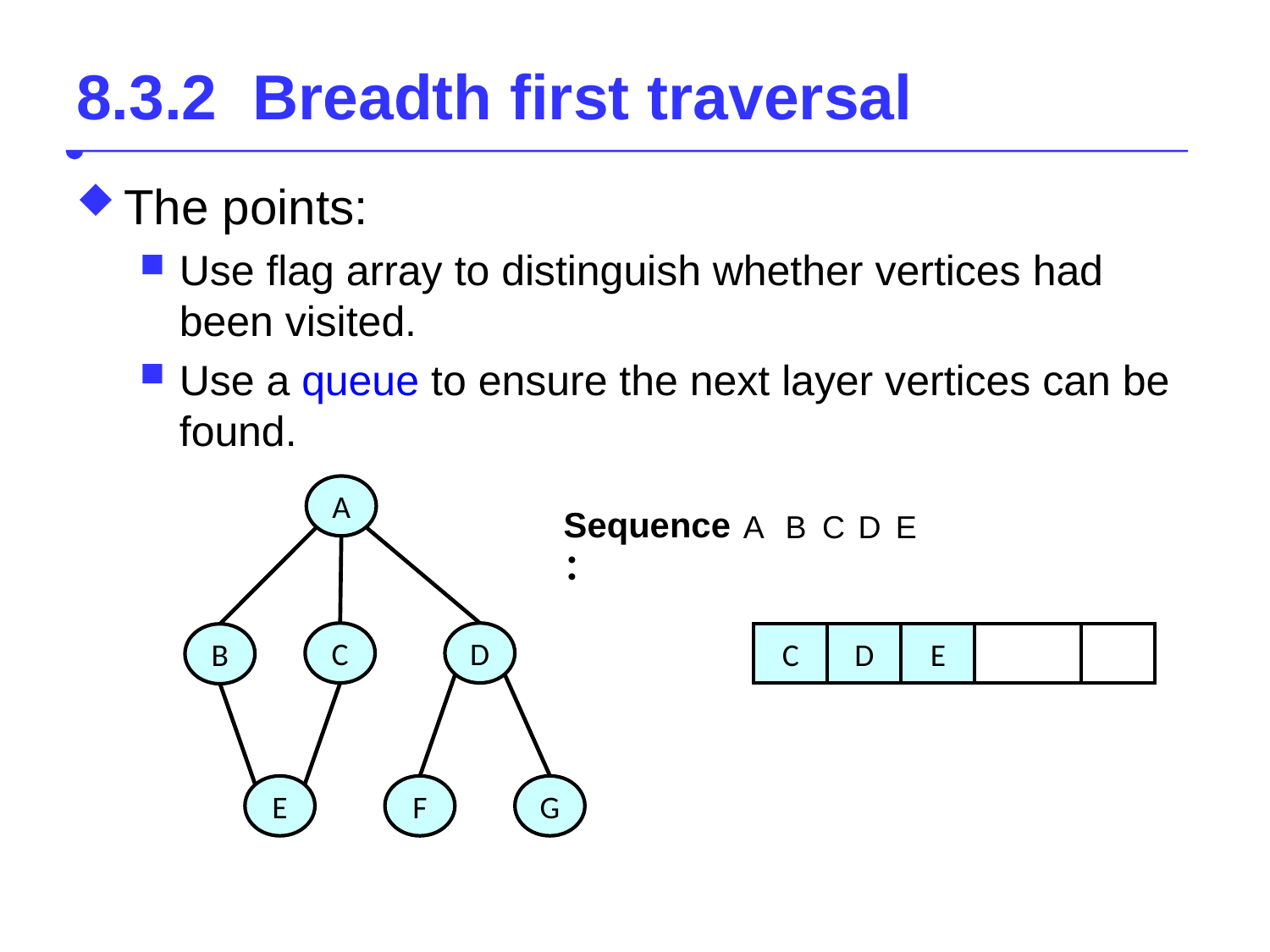

# 8.3.2  Breadth first traversal
The points:
Use flag array to distinguish whether vertices had been visited.
Use a queue to ensure the next layer vertices can be found.
A
C
D
B
E
F
G
Sequence：
A
B
C
D
E

C
D
E